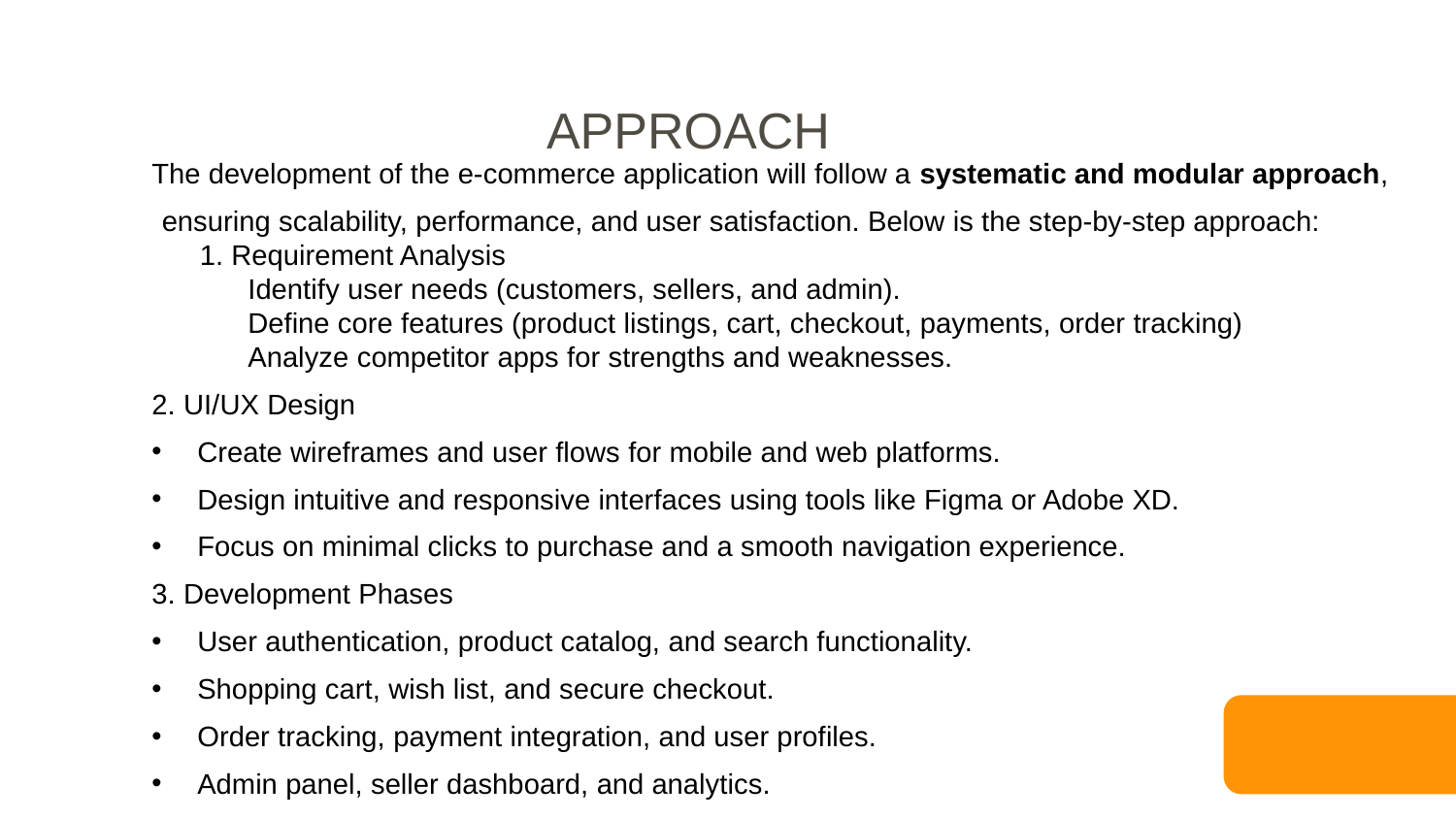

APPROACH
The development of the e-commerce application will follow a systematic and modular approach, ensuring scalability, performance, and user satisfaction. Below is the step-by-step approach:
      1. Requirement Analysis
            Identify user needs (customers, sellers, and admin).
            Define core features (product listings, cart, checkout, payments, order tracking)
            Analyze competitor apps for strengths and weaknesses.
2. UI/UX Design
Create wireframes and user flows for mobile and web platforms.
Design intuitive and responsive interfaces using tools like Figma or Adobe XD.
Focus on minimal clicks to purchase and a smooth navigation experience.
3. Development Phases
User authentication, product catalog, and search functionality.
Shopping cart, wish list, and secure checkout.
Order tracking, payment integration, and user profiles.
Admin panel, seller dashboard, and analytics.